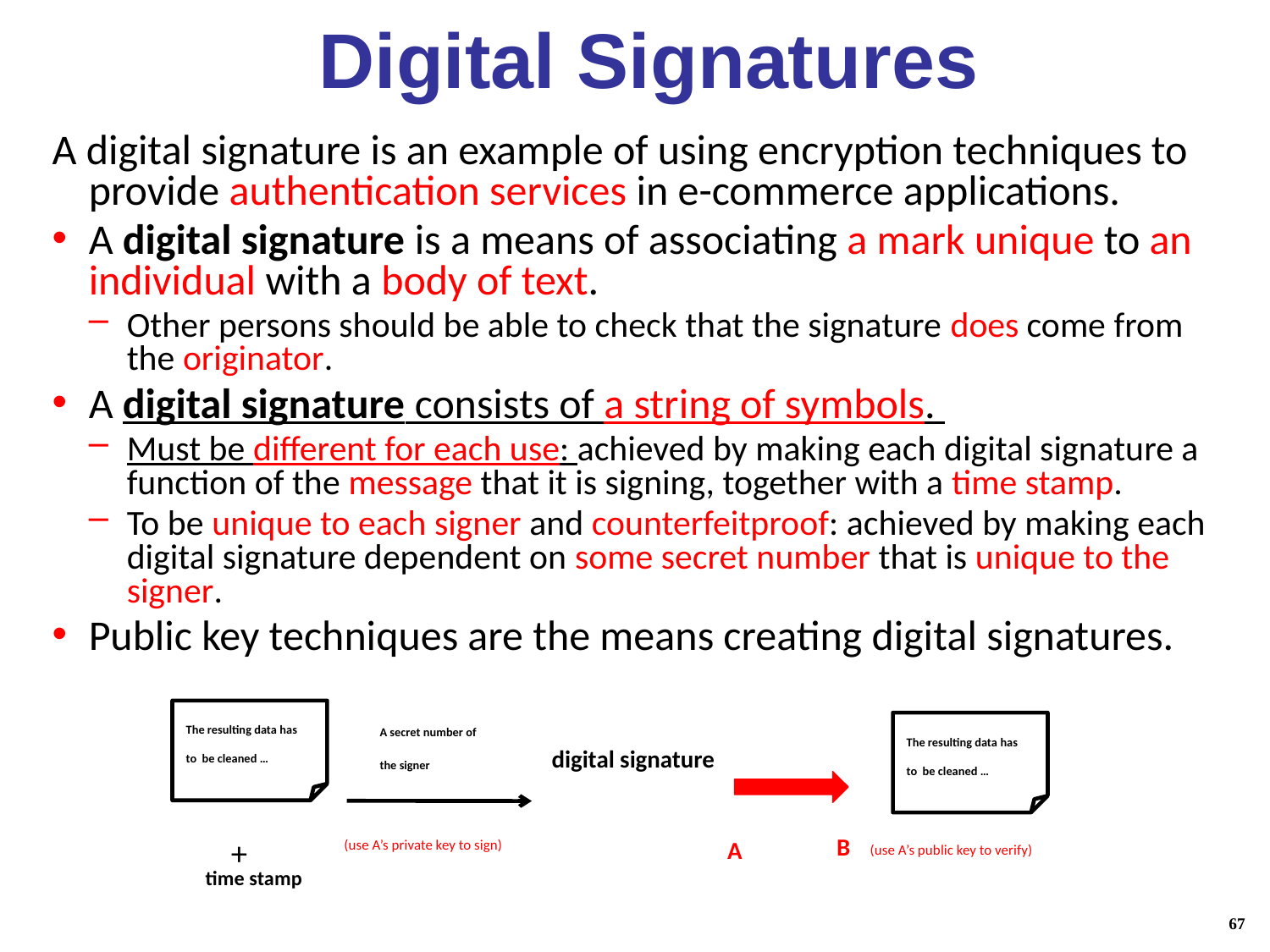

# Digital Signatures
A digital signature is an example of using encryption techniques to provide authentication services in e-commerce applications.
A digital signature is a means of associating a mark unique to an individual with a body of text.
Other persons should be able to check that the signature does come from the originator.
A digital signature consists of a string of symbols.
Must be different for each use: achieved by making each digital signature a function of the message that it is signing, together with a time stamp.
To be unique to each signer and counterfeitproof: achieved by making each digital signature dependent on some secret number that is unique to the signer.
Public key techniques are the means creating digital signatures.

The resulting data has to  be cleaned …
A secret number of
the signer
digital signature

The resulting data has to  be cleaned …

+
B
A
(use A’s private key to sign)
(use A’s public key to verify)
time stamp
67